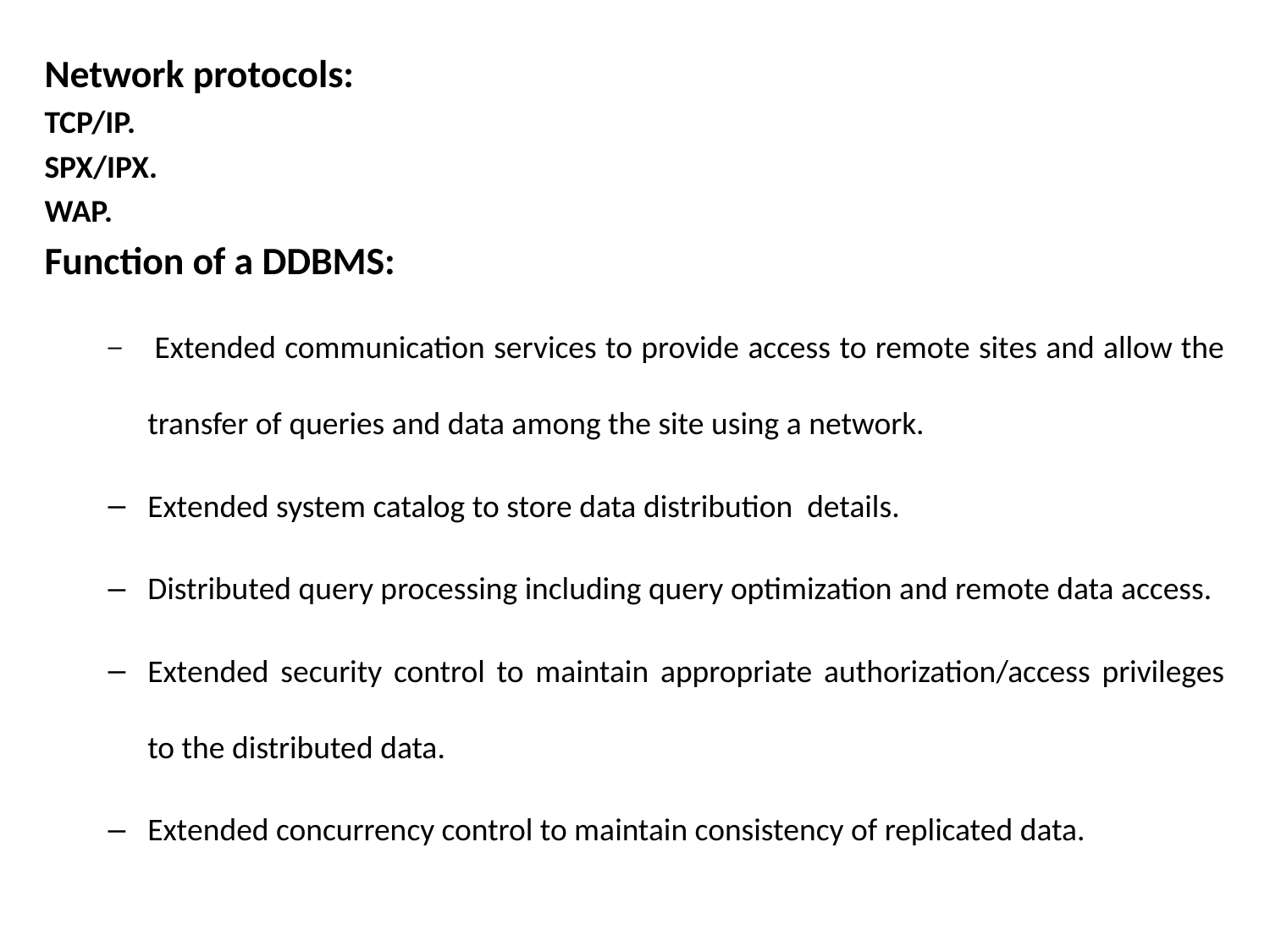

Network protocols:
TCP/IP.
SPX/IPX.
WAP.
Function of a DDBMS:
 Extended communication services to provide access to remote sites and allow the transfer of queries and data among the site using a network.
Extended system catalog to store data distribution  details.
Distributed query processing including query optimization and remote data access.
Extended security control to maintain appropriate authorization/access privileges to the distributed data.
Extended concurrency control to maintain consistency of replicated data.